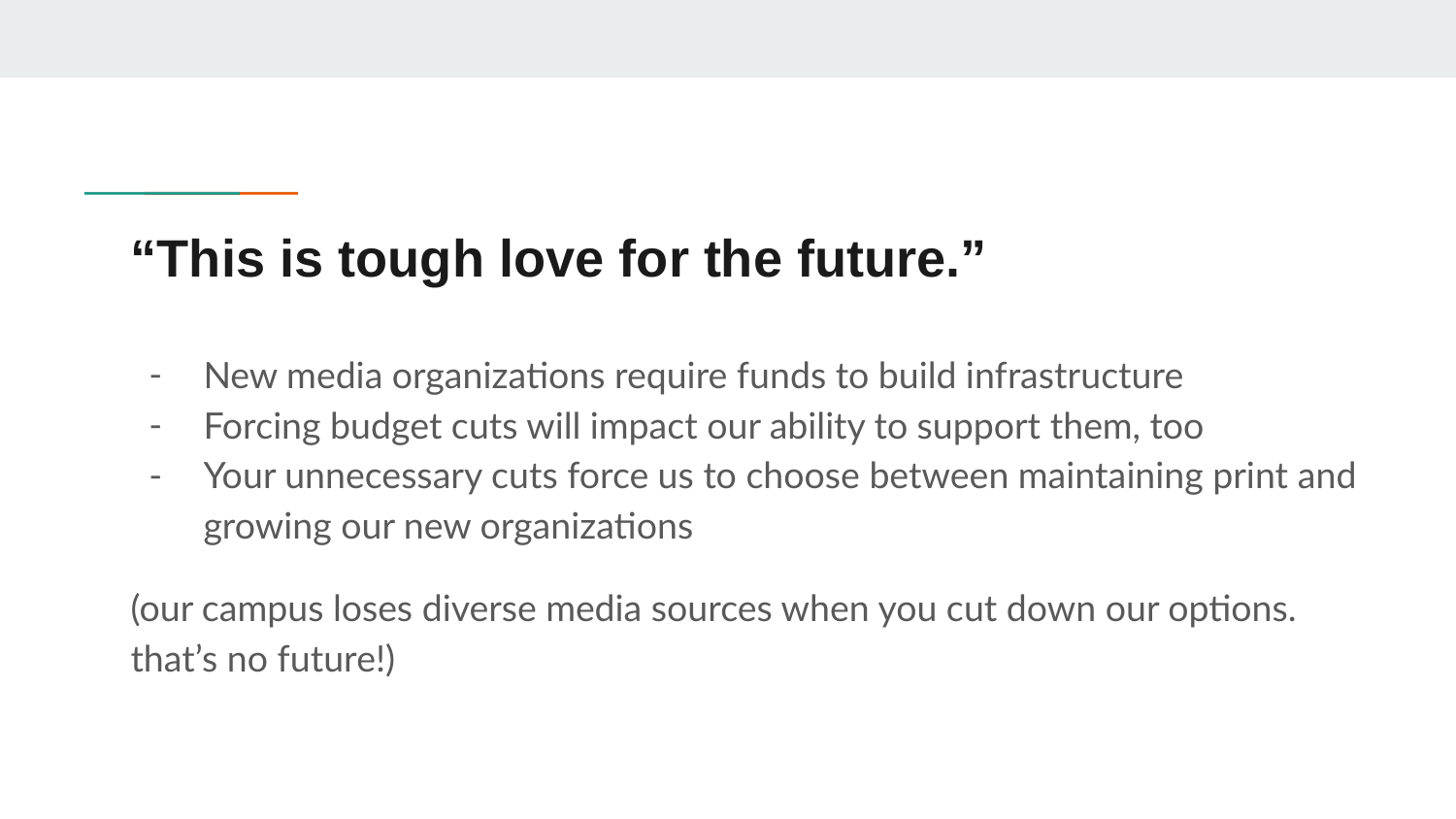

# “This is tough love for the future.”
New media organizations require funds to build infrastructure
Forcing budget cuts will impact our ability to support them, too
Your unnecessary cuts force us to choose between maintaining print and growing our new organizations
(our campus loses diverse media sources when you cut down our options.     that’s no future!)